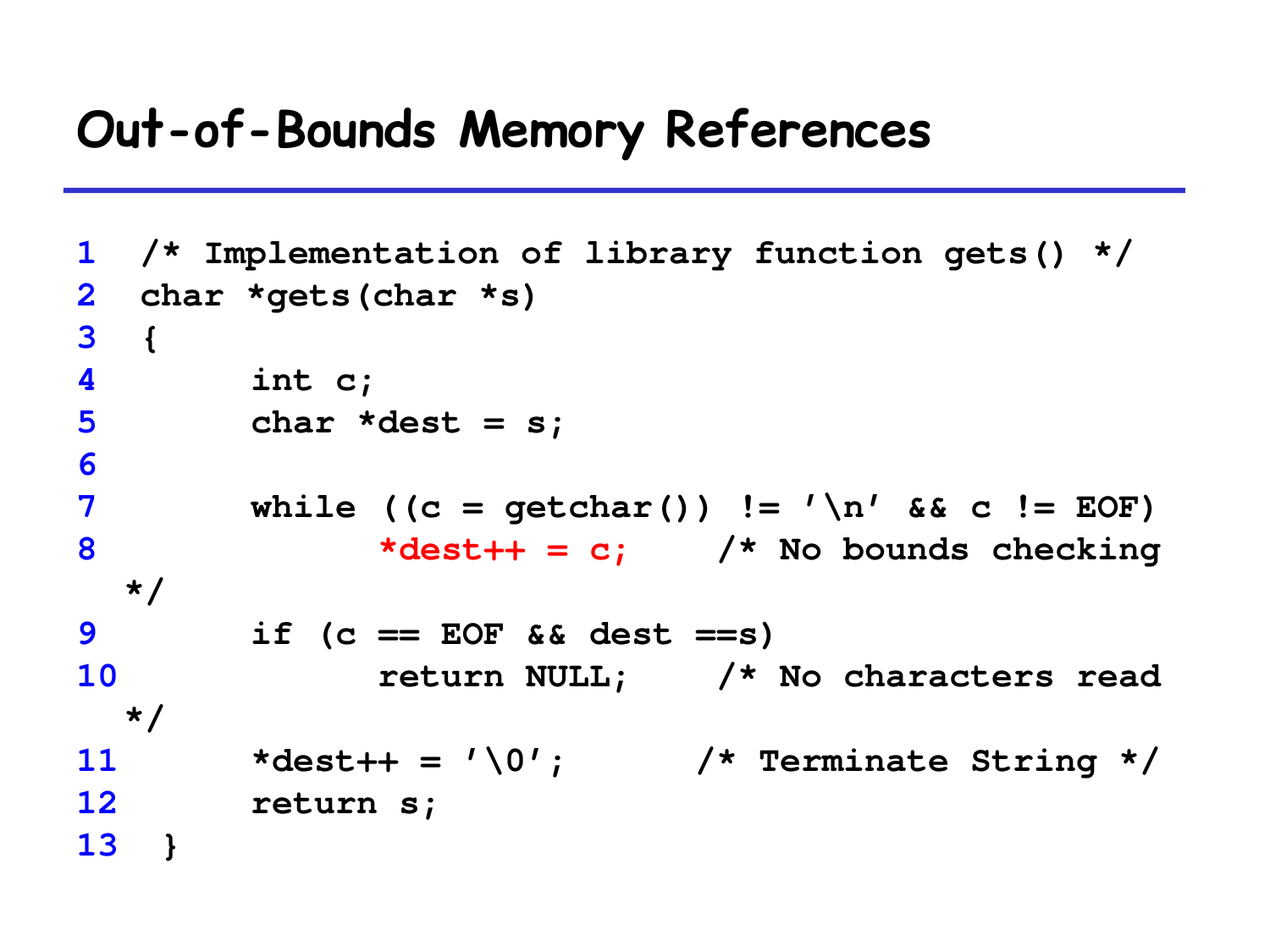

# Out-of-Bounds Memory References
1  /* Implementation of library function gets() */
2  char *gets(char *s)
3  {
4 		int c;
5 		char *dest = s;
6
7 		while ((c = getchar()) != ’\n’ && c != EOF)
8 			*dest++ = c;    /* No bounds checking */
9		if (c == EOF && dest ==s)
10 		return NULL;    /* No characters read */
11		*dest++ = ’\0’; 	   /* Terminate String */
12 	return s;
13  }
3